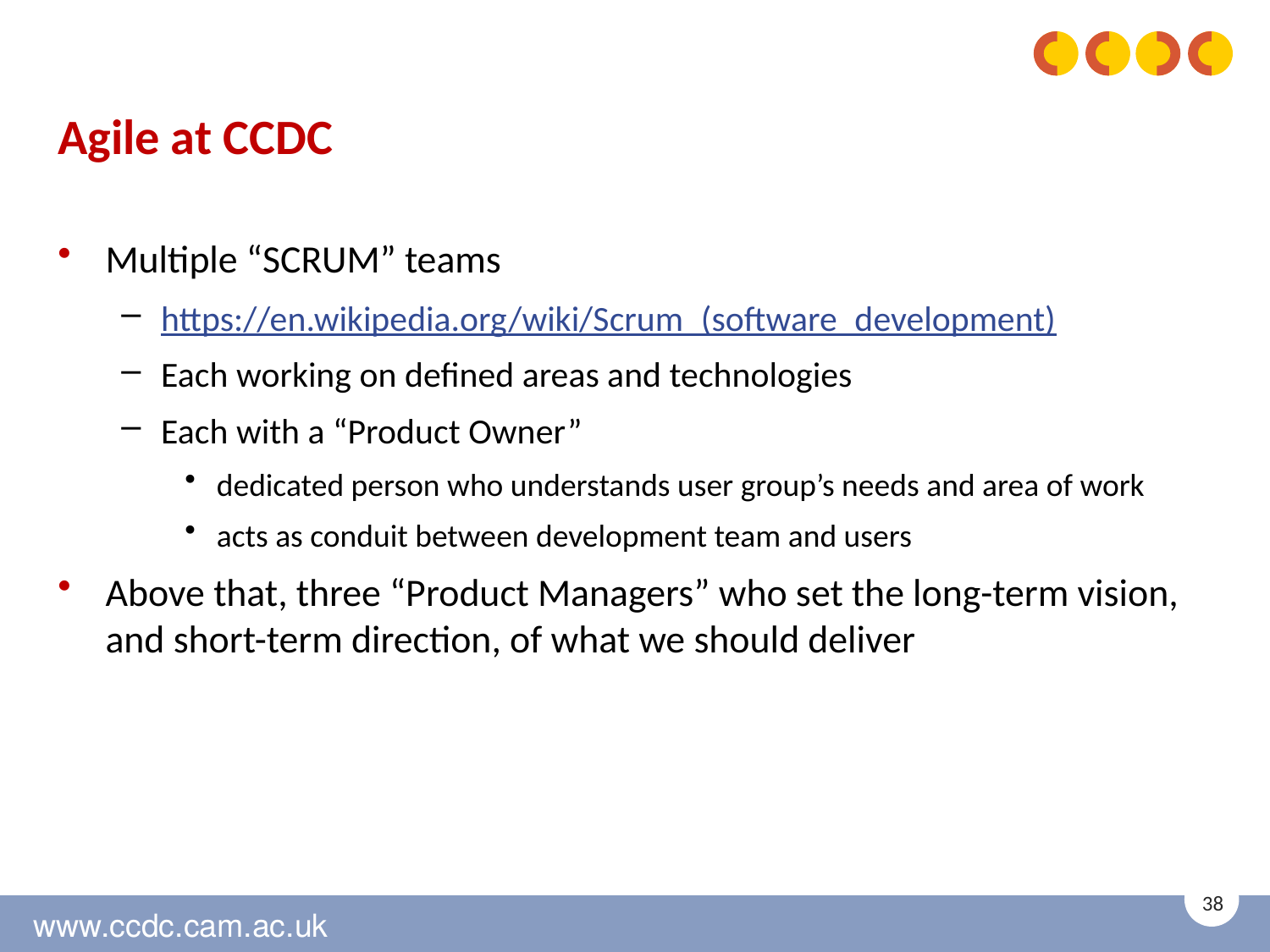

# Agile at CCDC
Multiple “SCRUM” teams
https://en.wikipedia.org/wiki/Scrum_(software_development)
Each working on defined areas and technologies
Each with a “Product Owner”
dedicated person who understands user group’s needs and area of work
acts as conduit between development team and users
Above that, three “Product Managers” who set the long-term vision, and short-term direction, of what we should deliver